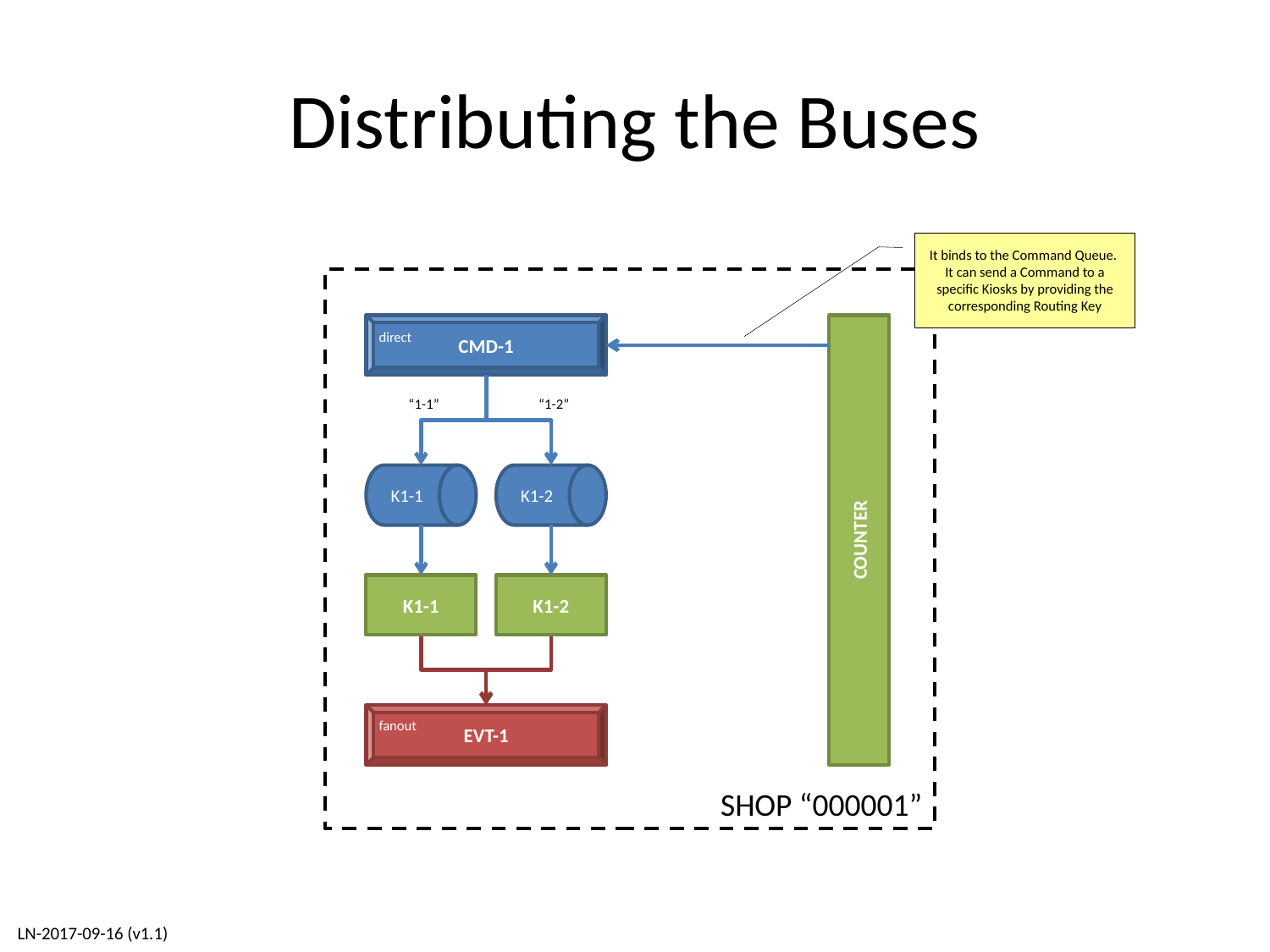

# Distributing the Buses
It binds to the Command Queue.  It can send a Command to a specific Kiosks by providing the corresponding Routing Key
SHOP “000001”
CMD-1
direct
“1-1”
“1-2”
K1-1
K1-2
COUNTER
K1-1
K1-2
EVT-1
fanout